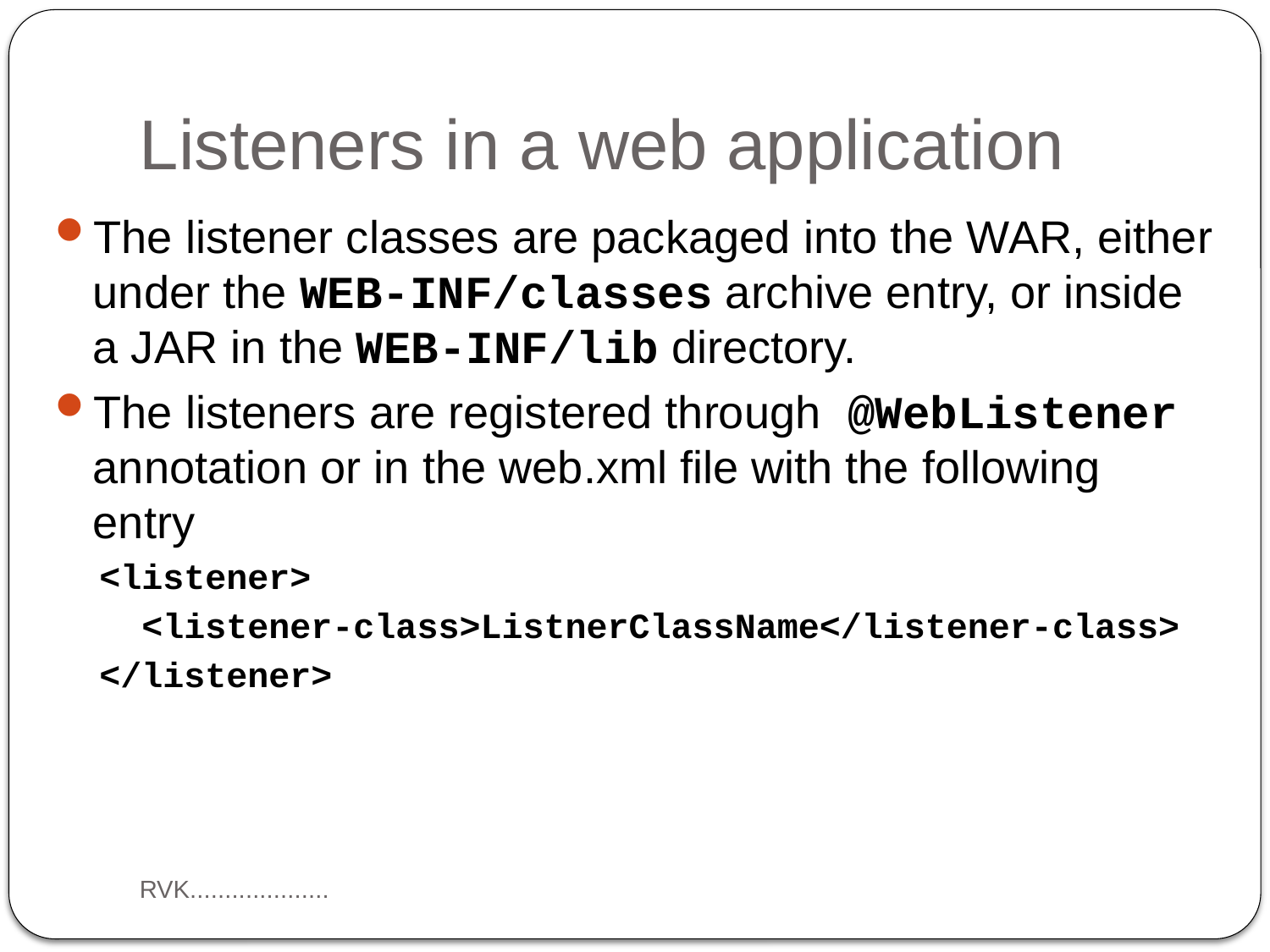

# Listeners in a web application
The listener classes are packaged into the WAR, either under the WEB-INF/classes archive entry, or inside a JAR in the WEB-INF/lib directory.
The listeners are registered through  @WebListener annotation or in the web.xml file with the following entry
<listener>
  <listener-class>ListnerClassName</listener-class>
</listener>

RVK....................
3